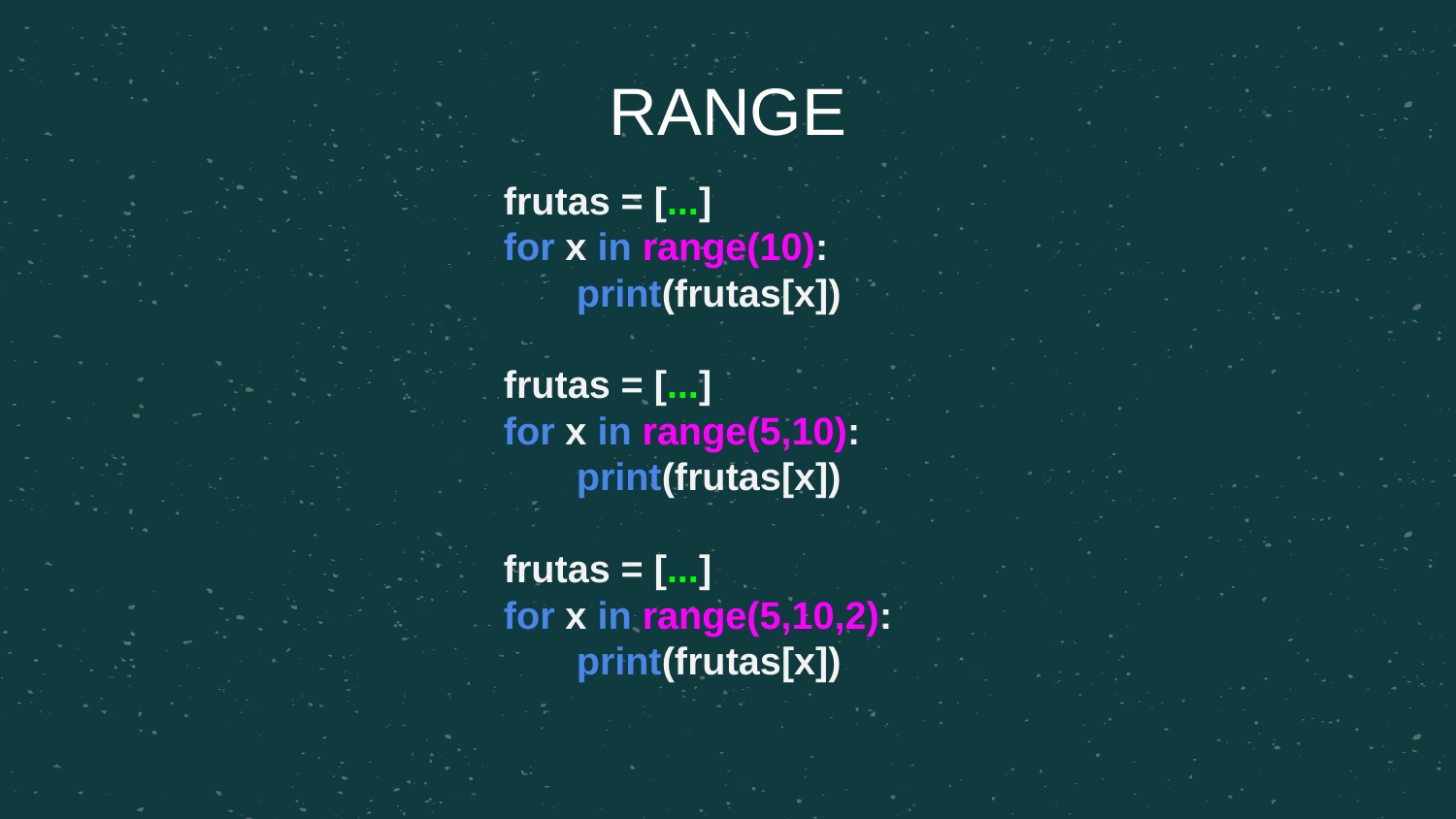

# RANGE
frutas = [...]
for x in range(10):
print(frutas[x])

frutas = [...]
for x in range(5,10):
print(frutas[x])

frutas = [...]
for x in range(5,10,2):
print(frutas[x])